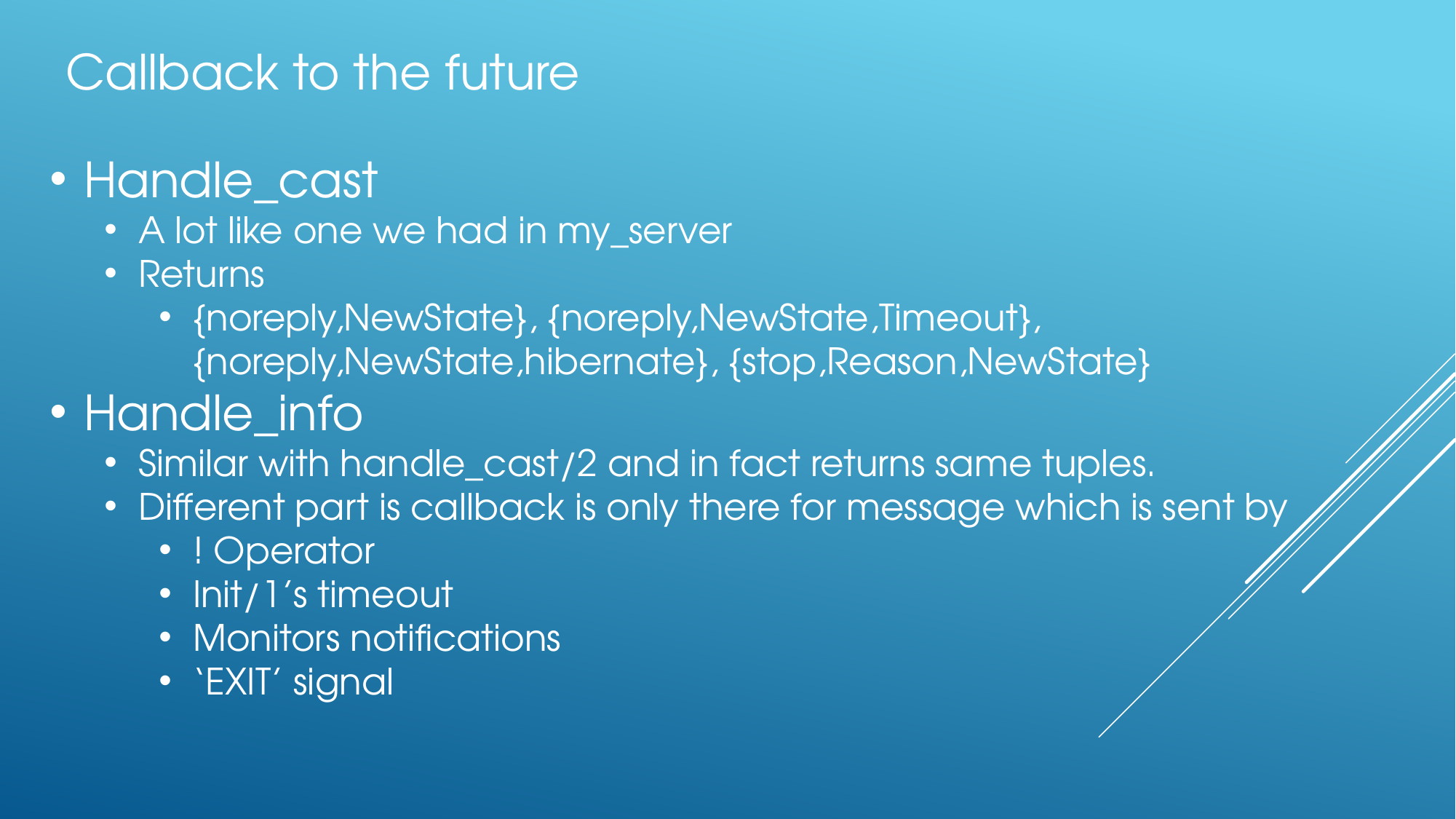

Callback to the future
Handle_cast
A lot like one we had in my_server
Returns
{noreply,NewState}, {noreply,NewState,Timeout}, {noreply,NewState,hibernate}, {stop,Reason,NewState}
Handle_info
Similar with handle_cast/2 and in fact returns same tuples.
Different part is callback is only there for message which is sent by
! Operator
Init/1’s timeout
Monitors notifications
‘EXIT’ signal